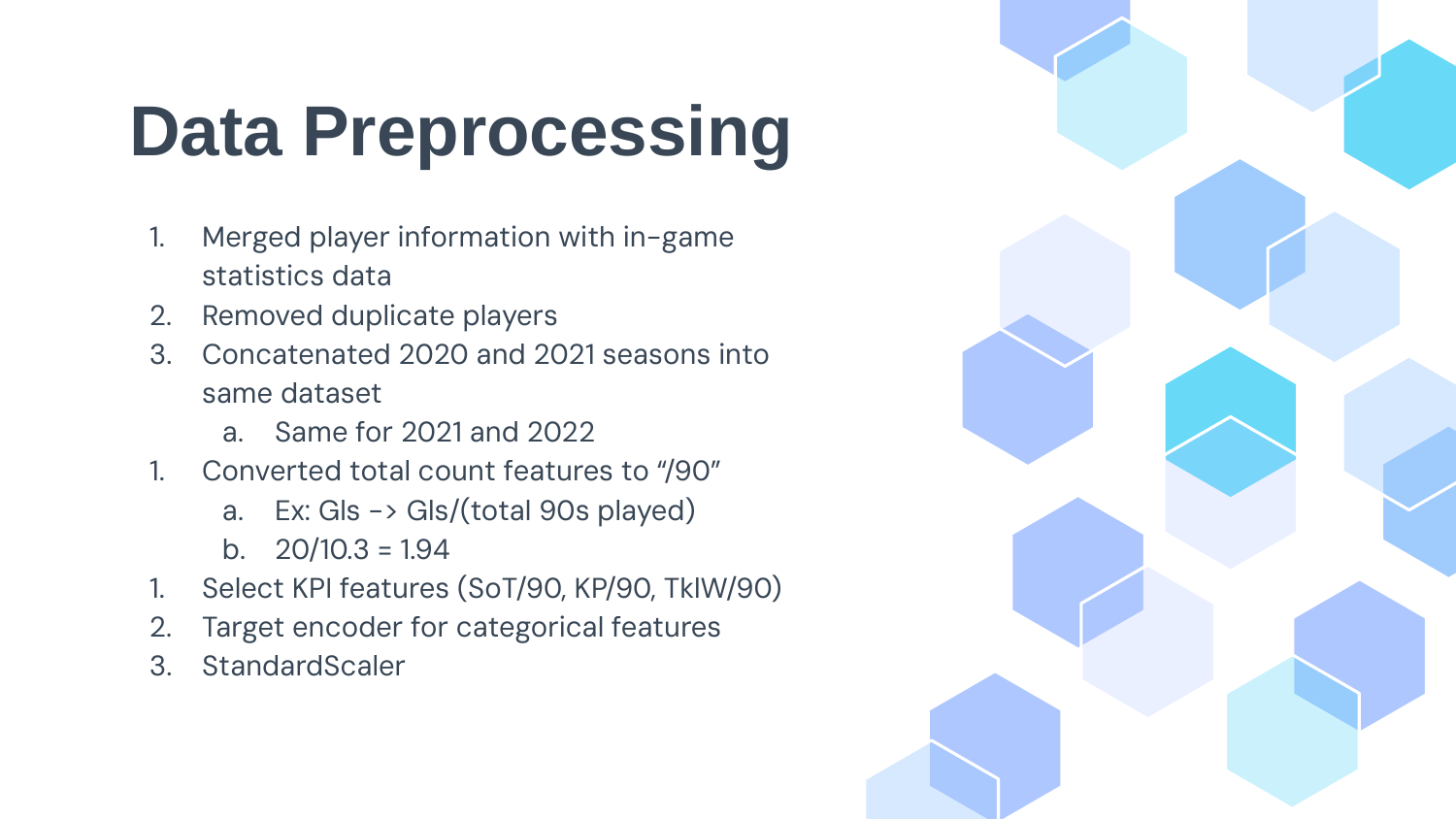

# Data Preprocessing
Merged player information with in-game statistics data
Removed duplicate players
Concatenated 2020 and 2021 seasons into same dataset
Same for 2021 and 2022
Converted total count features to “/90”
Ex: Gls -> Gls/(total 90s played)
20/10.3 = 1.94
Select KPI features (SoT/90, KP/90, TklW/90)
Target encoder for categorical features
StandardScaler